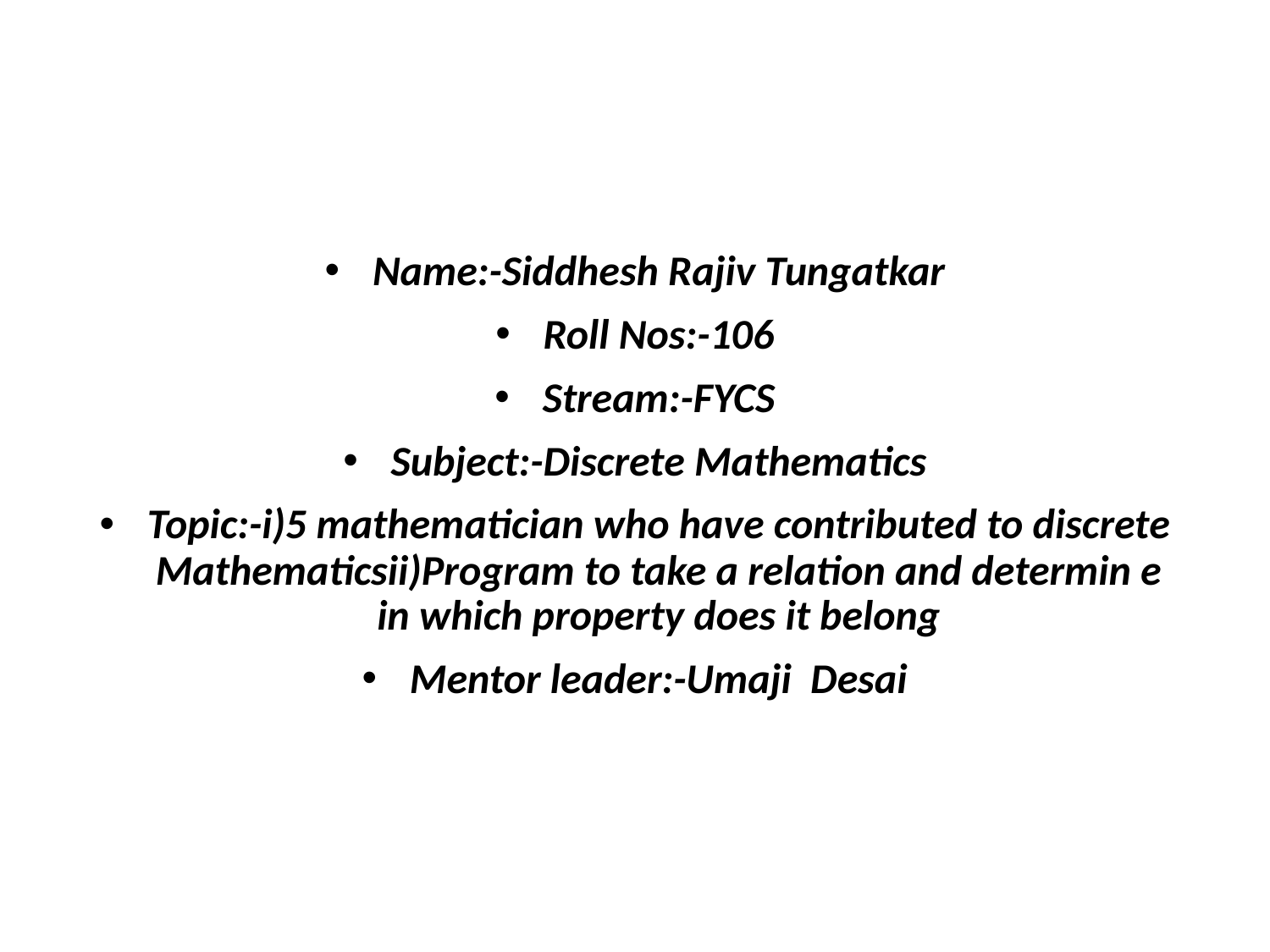

Name:-Siddhesh Rajiv Tungatkar
Roll Nos:-106
Stream:-FYCS
Subject:-Discrete Mathematics
Topic:-i)5 mathematician who have contributed to discrete Mathematicsii)Program to take a relation and determin e in which property does it belong
Mentor leader:-Umaji  Desai